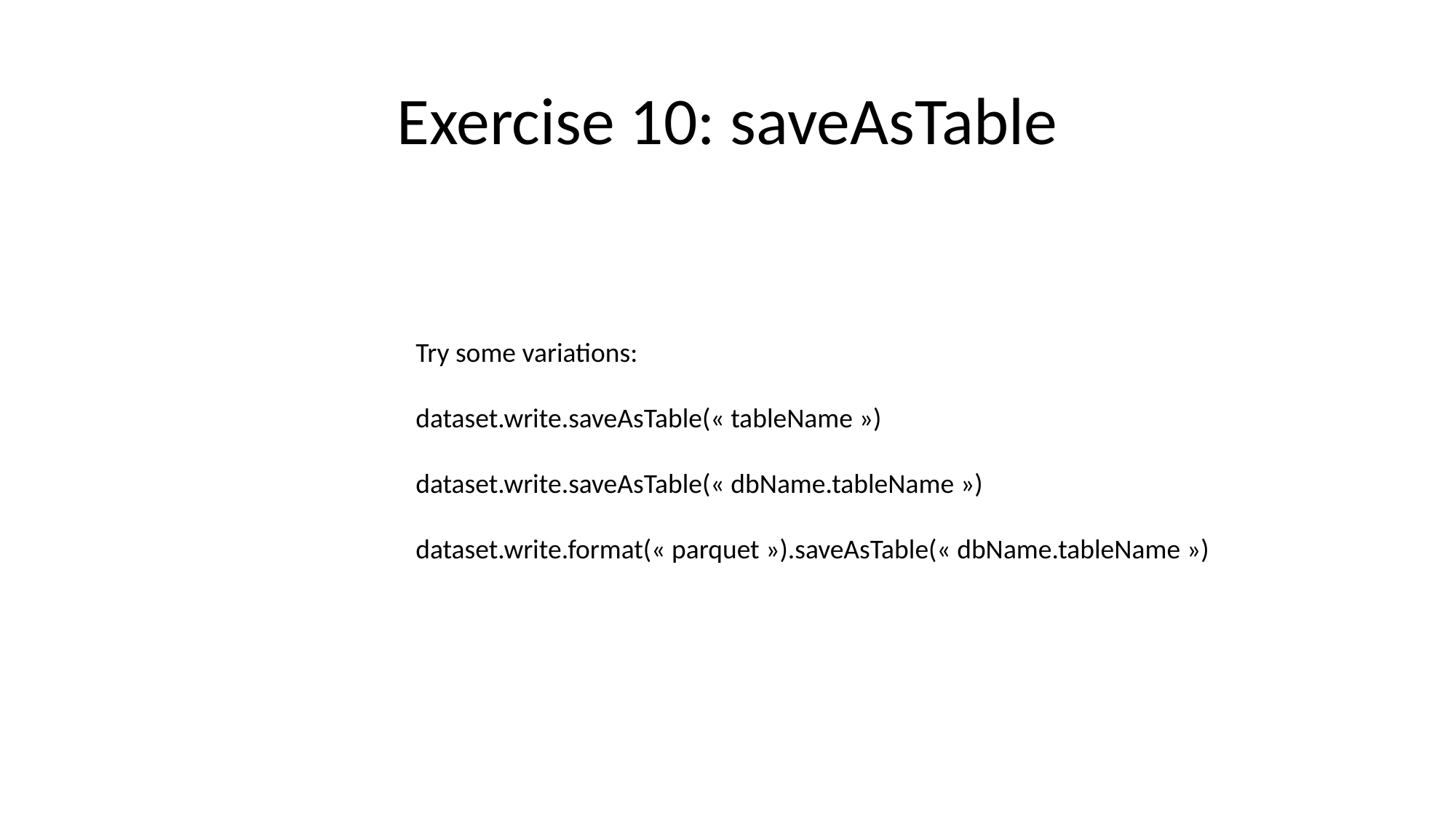

# Exercise 10: saveAsTable
Try some variations:

dataset.write.saveAsTable(« tableName »)

dataset.write.saveAsTable(« dbName.tableName »)

dataset.write.format(« parquet »).saveAsTable(« dbName.tableName »)